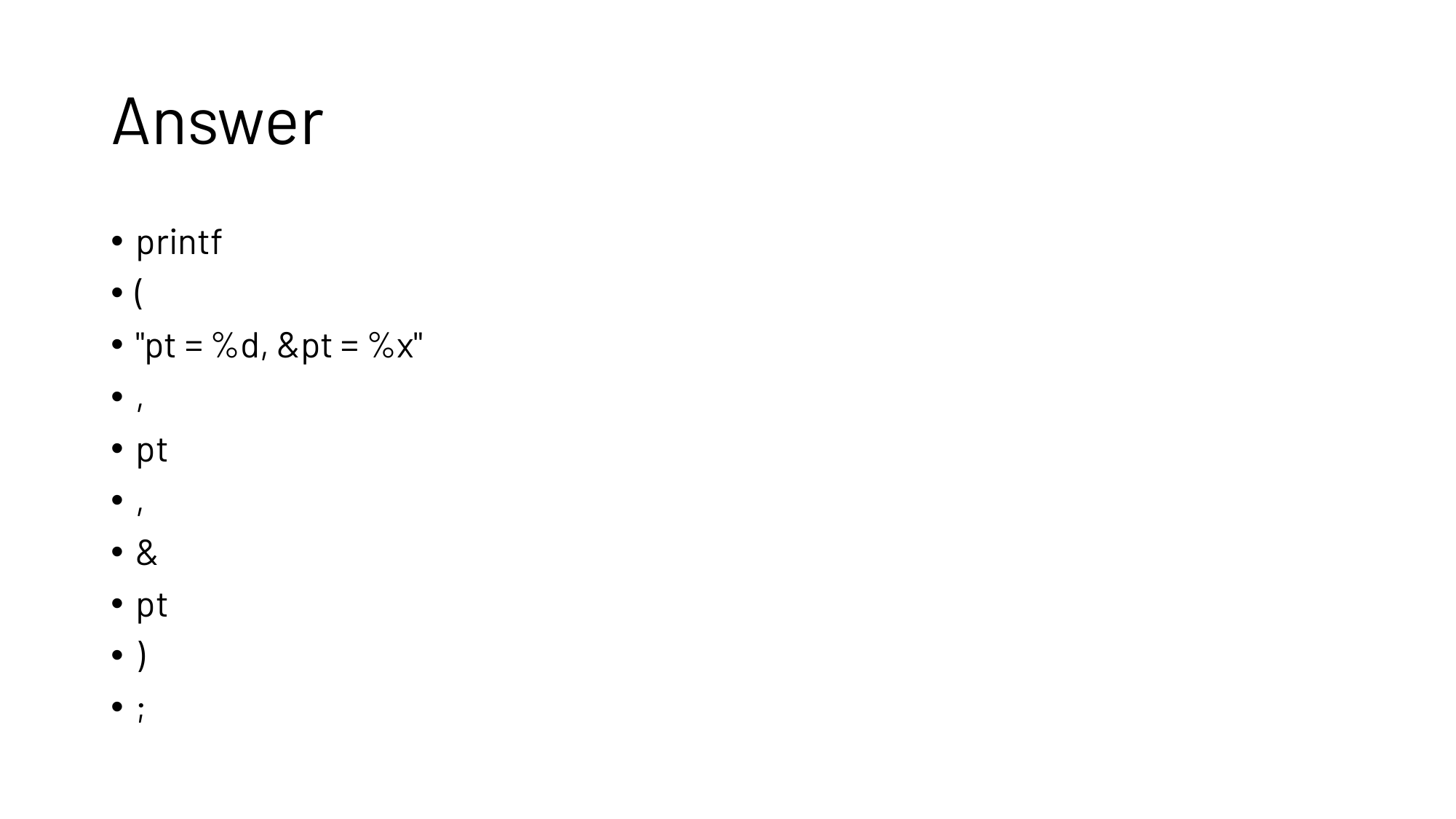

# Answer
printf
(
"pt = %d, &pt = %x"
,
pt
,
&
pt
)
;